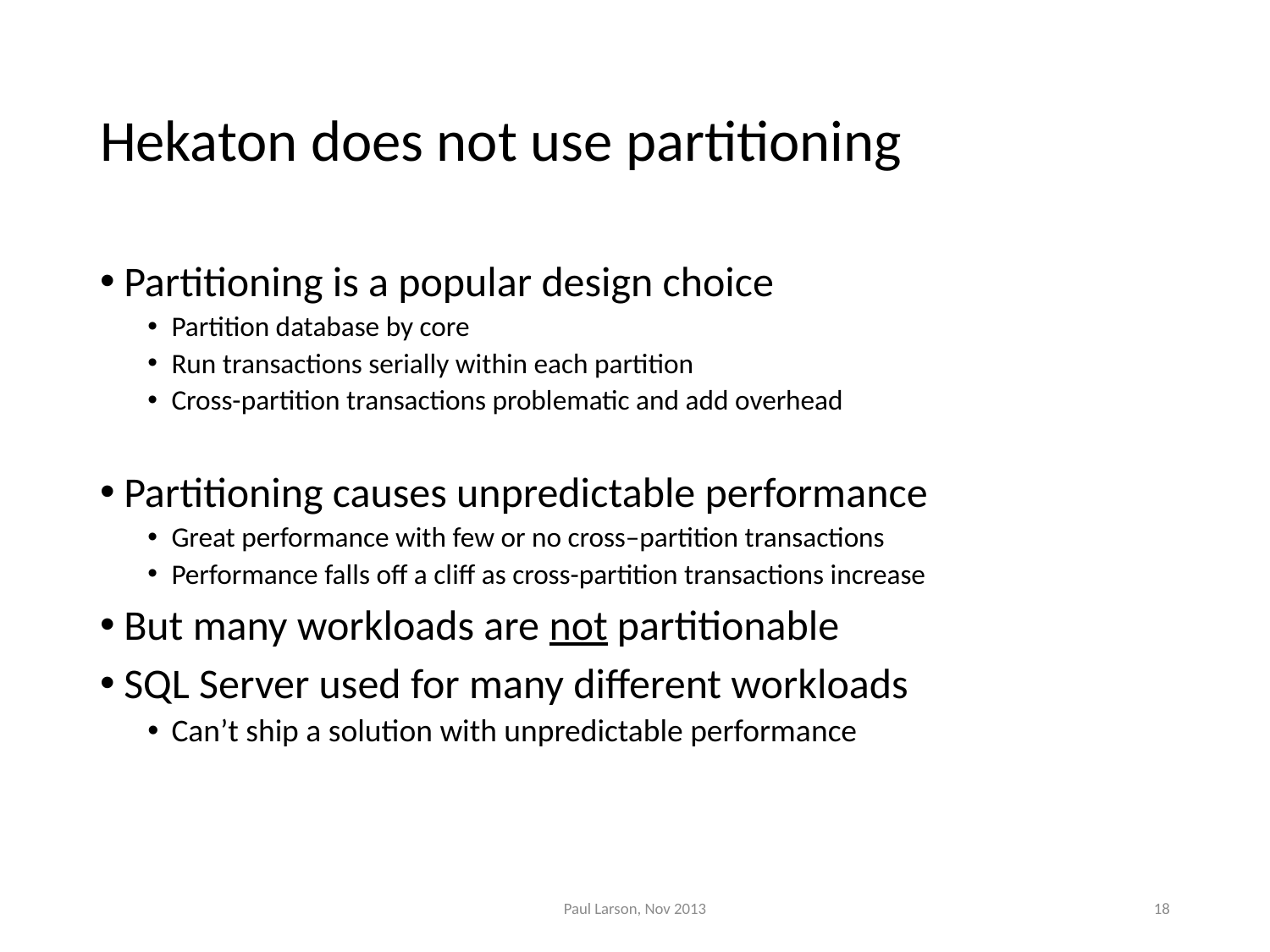

# Hekaton does not use partitioning
Partitioning is a popular design choice
Partition database by core
Run transactions serially within each partition
Cross-partition transactions problematic and add overhead

Partitioning causes unpredictable performance
Great performance with few or no cross–partition transactions
Performance falls off a cliff as cross-partition transactions increase
But many workloads are not partitionable
SQL Server used for many different workloads
Can’t ship a solution with unpredictable performance
Paul Larson, Nov 2013
18